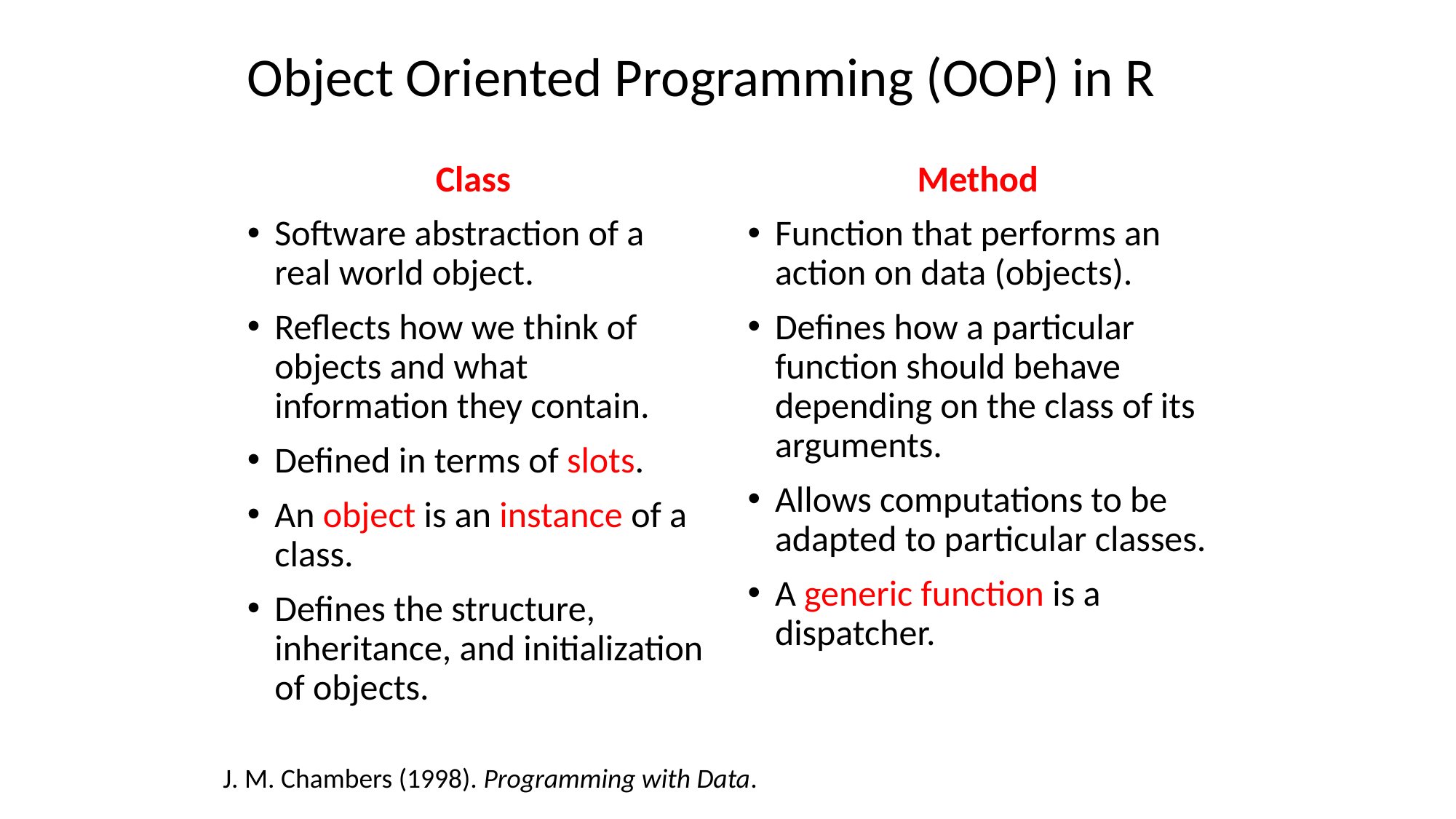

# Object Oriented Programming (OOP) in R
Class
Software abstraction of a real world object.
Reflects how we think of objects and what information they contain.
Defined in terms of slots.
An object is an instance of a class.
Defines the structure, inheritance, and initialization of objects.

Method
Function that performs an action on data (objects).
Defines how a particular function should behave depending on the class of its arguments.
Allows computations to be adapted to particular classes.
A generic function is a dispatcher.
J. M. Chambers (1998). Programming with Data.